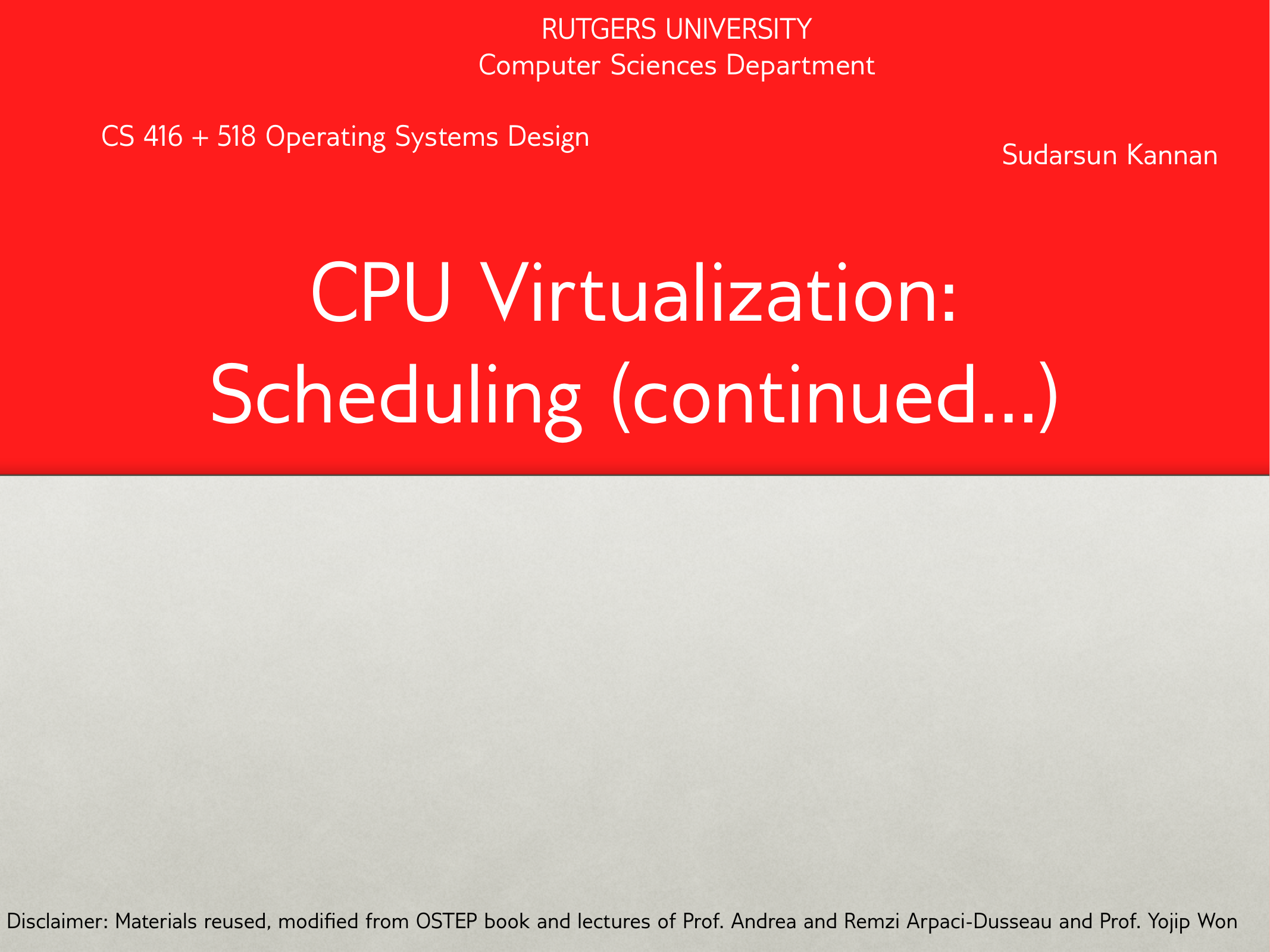

RUTGERS UNIVERSITY
Computer Sciences Department
CS 416 + 518 Operating Systems Design
Sudarsun Kannan
# CPU Virtualization: Scheduling (continued…)
Disclaimer: Materials reused, modified from OSTEP book and lectures of Prof. Andrea and Remzi Arpaci-Dusseau and Prof. Yojip Won